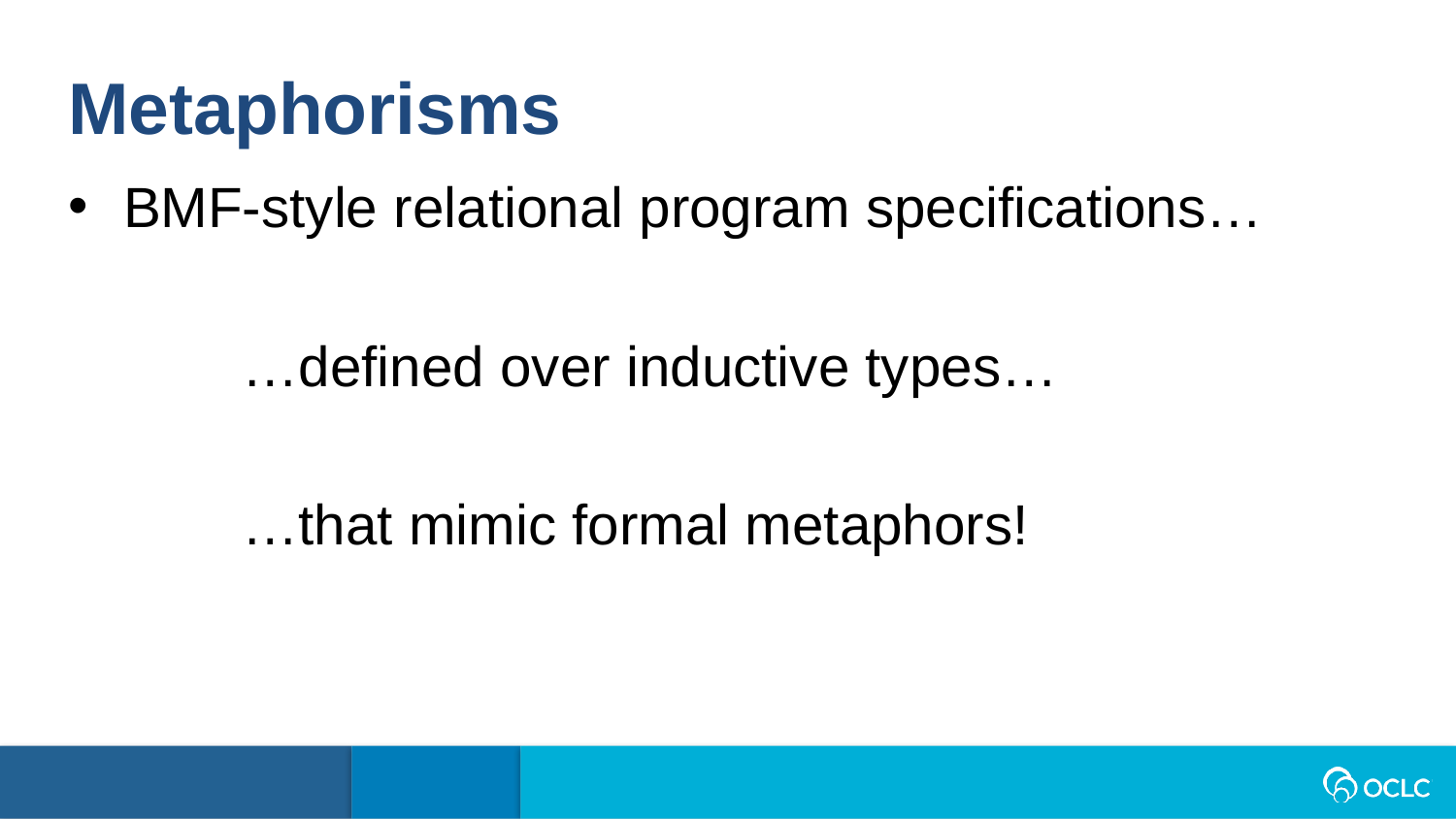

Metaphorisms
BMF-style relational program specifications…

           …defined over inductive types…

           …that mimic formal metaphors!